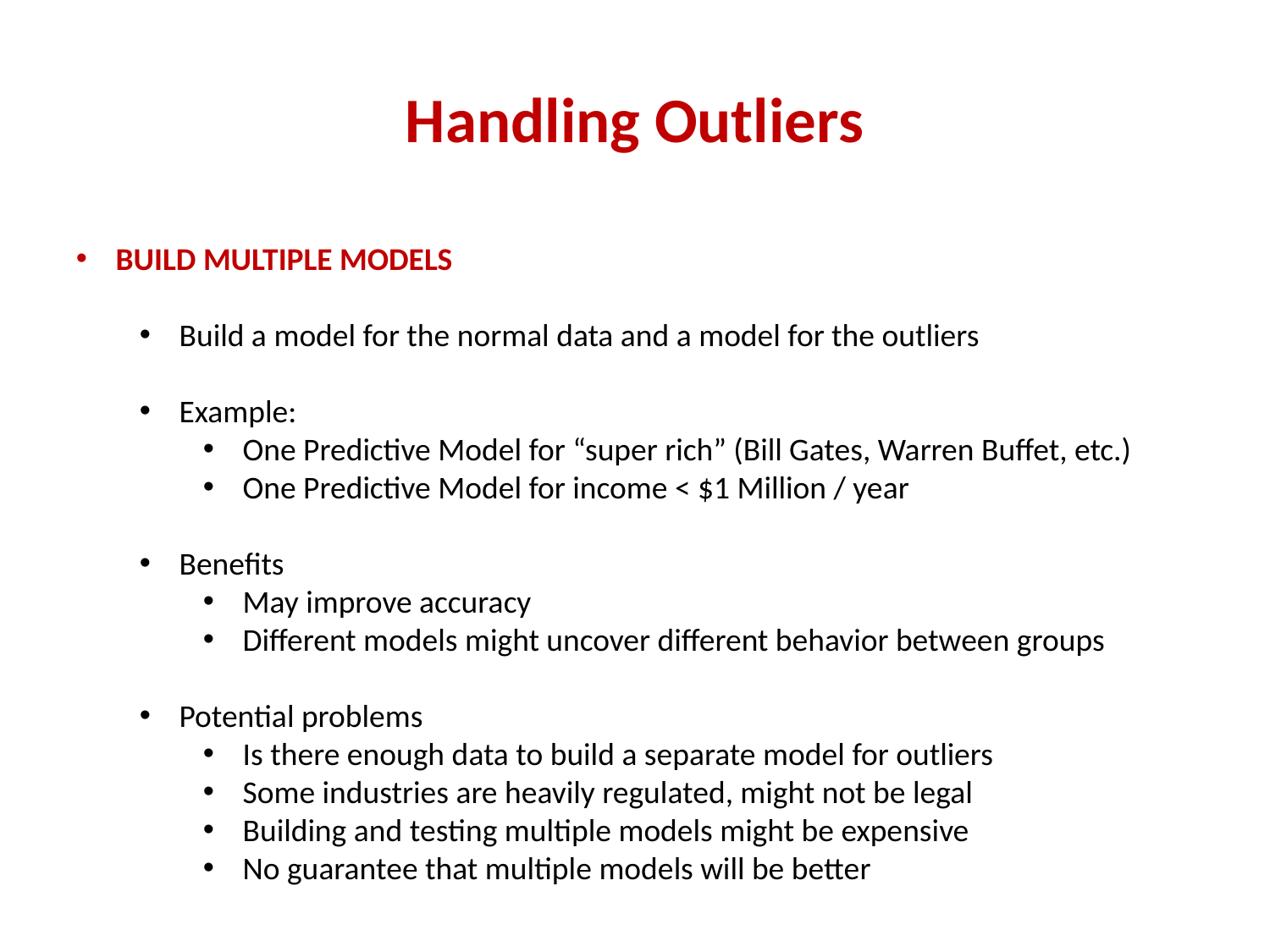

# Handling Outliers
BUILD MULTIPLE MODELS

Build a model for the normal data and a model for the outliers

Example:
One Predictive Model for “super rich” (Bill Gates, Warren Buffet, etc.)
One Predictive Model for income < $1 Million / year

Benefits
May improve accuracy
Different models might uncover different behavior between groups

Potential problems
Is there enough data to build a separate model for outliers
Some industries are heavily regulated, might not be legal
Building and testing multiple models might be expensive
No guarantee that multiple models will be better